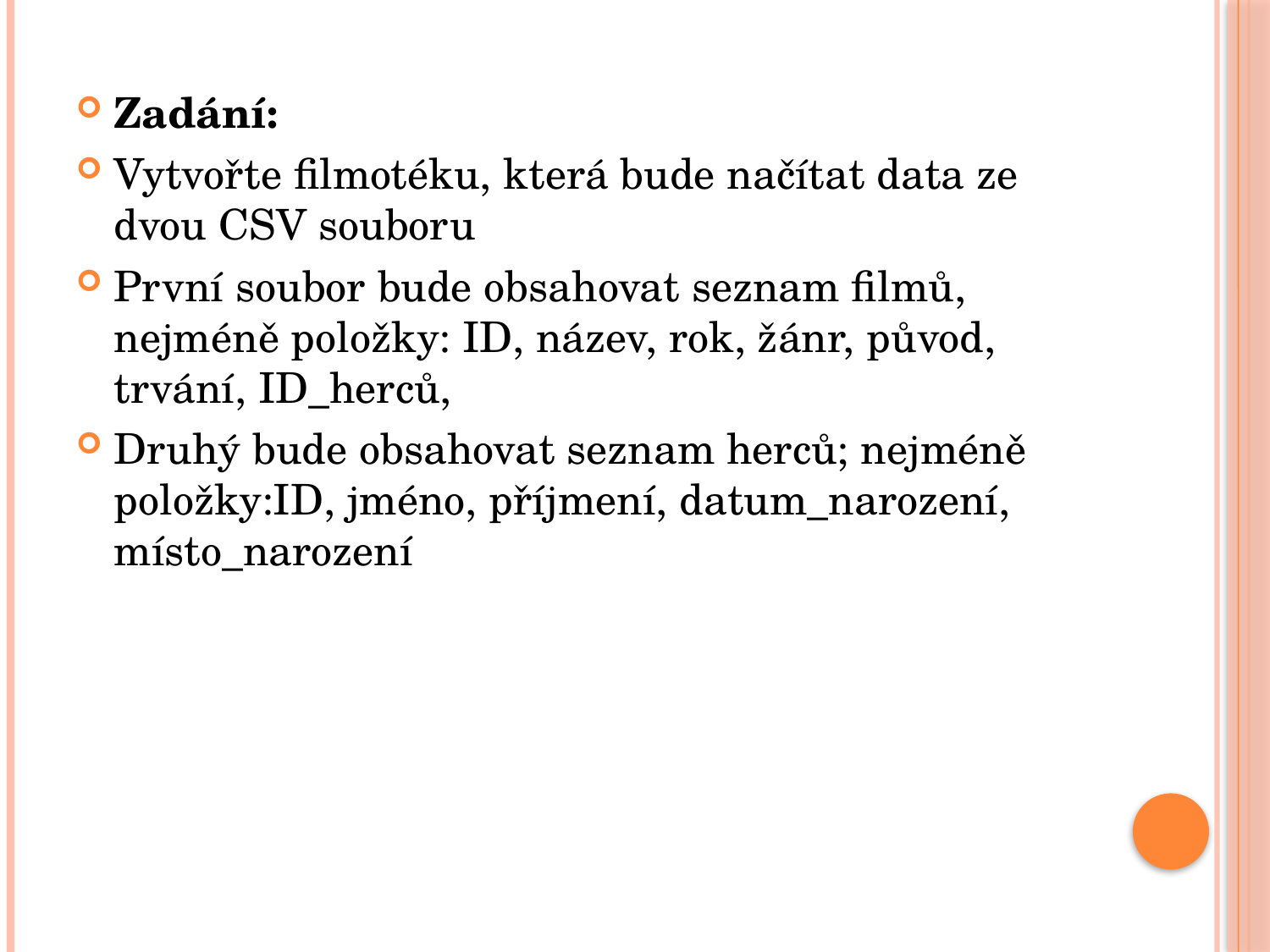

Zadání:
Vytvořte filmotéku, která bude načítat data ze dvou CSV souboru
První soubor bude obsahovat seznam filmů, nejméně položky: ID, název, rok, žánr, původ, trvání, ID_herců,
Druhý bude obsahovat seznam herců; nejméně položky:ID, jméno, příjmení, datum_narození, místo_narození